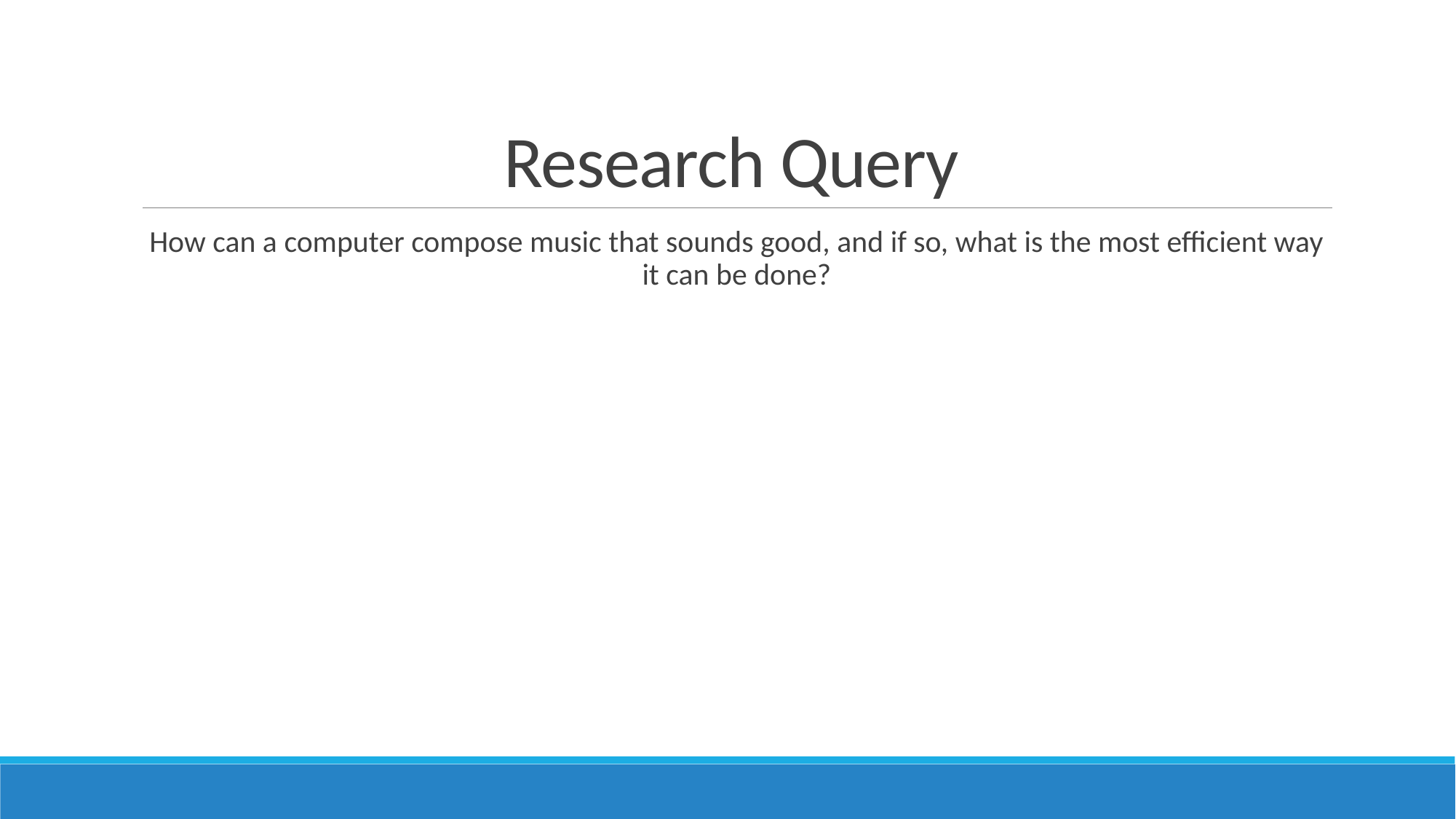

# Research Query
How can a computer compose music that sounds good, and if so, what is the most efficient way it can be done?